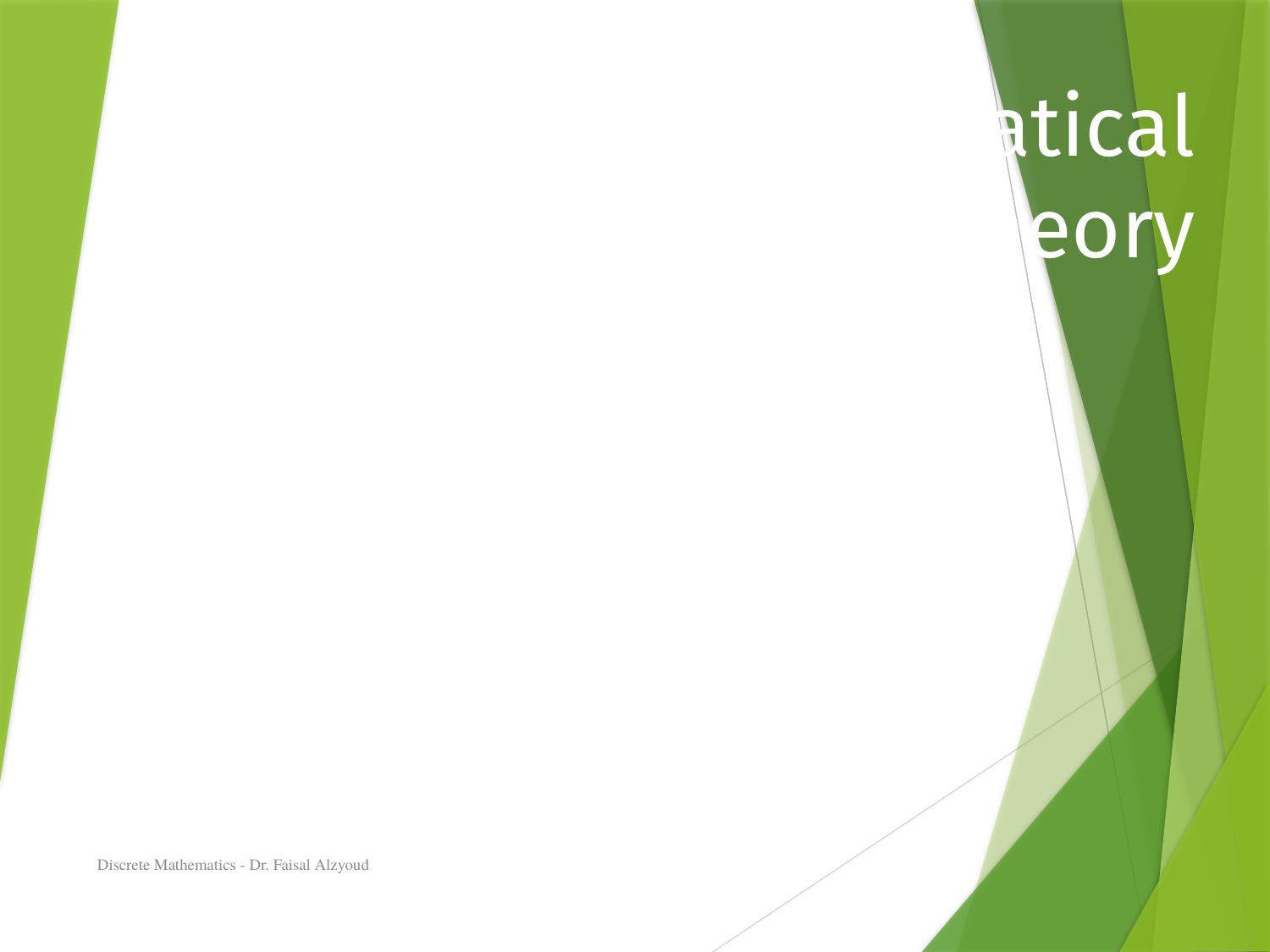

# Discrete Mathematical The Set Theory
Discrete Mathematics - Dr. Faisal Alzyoud
1